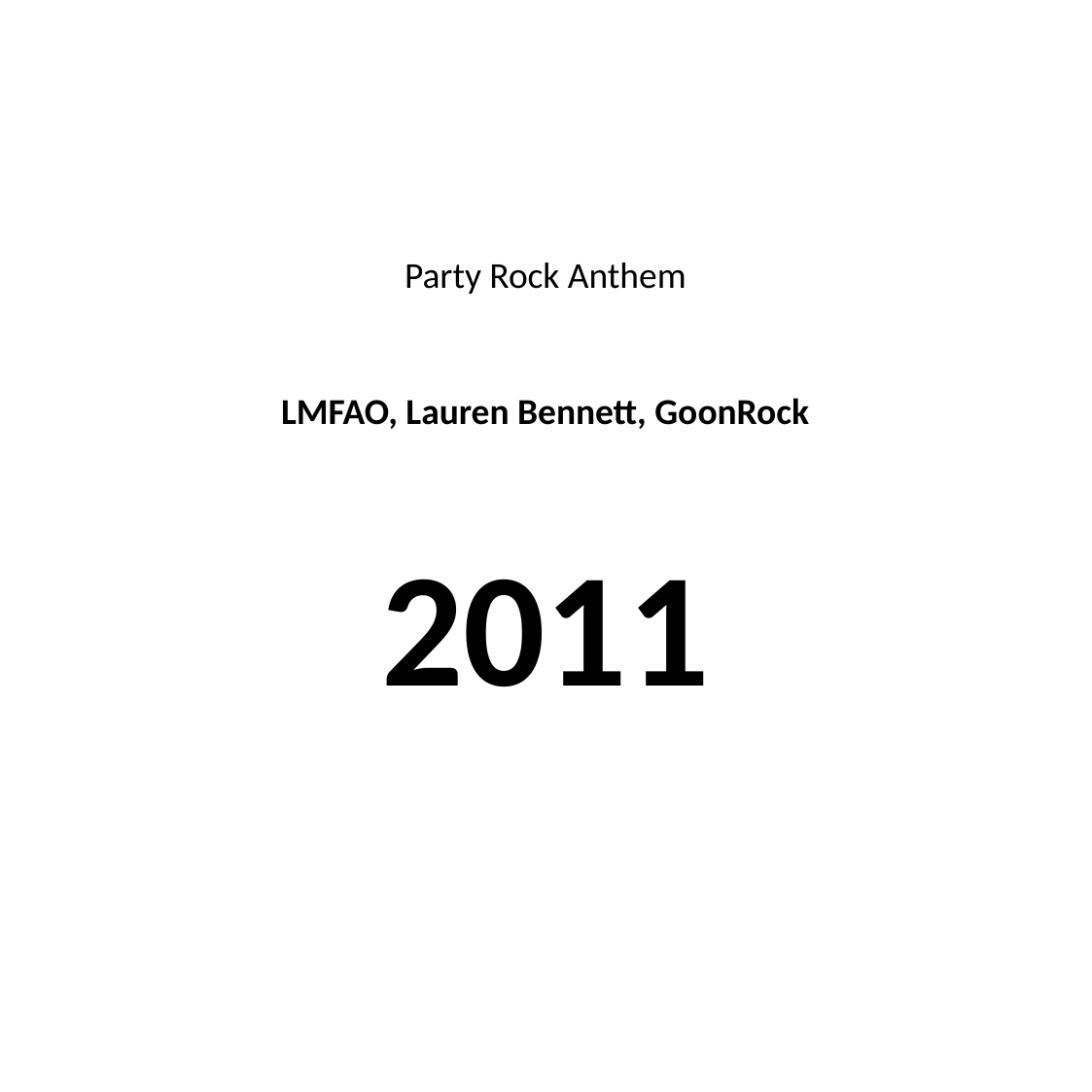

#

Party Rock Anthem

LMFAO, Lauren Bennett, GoonRock

2011